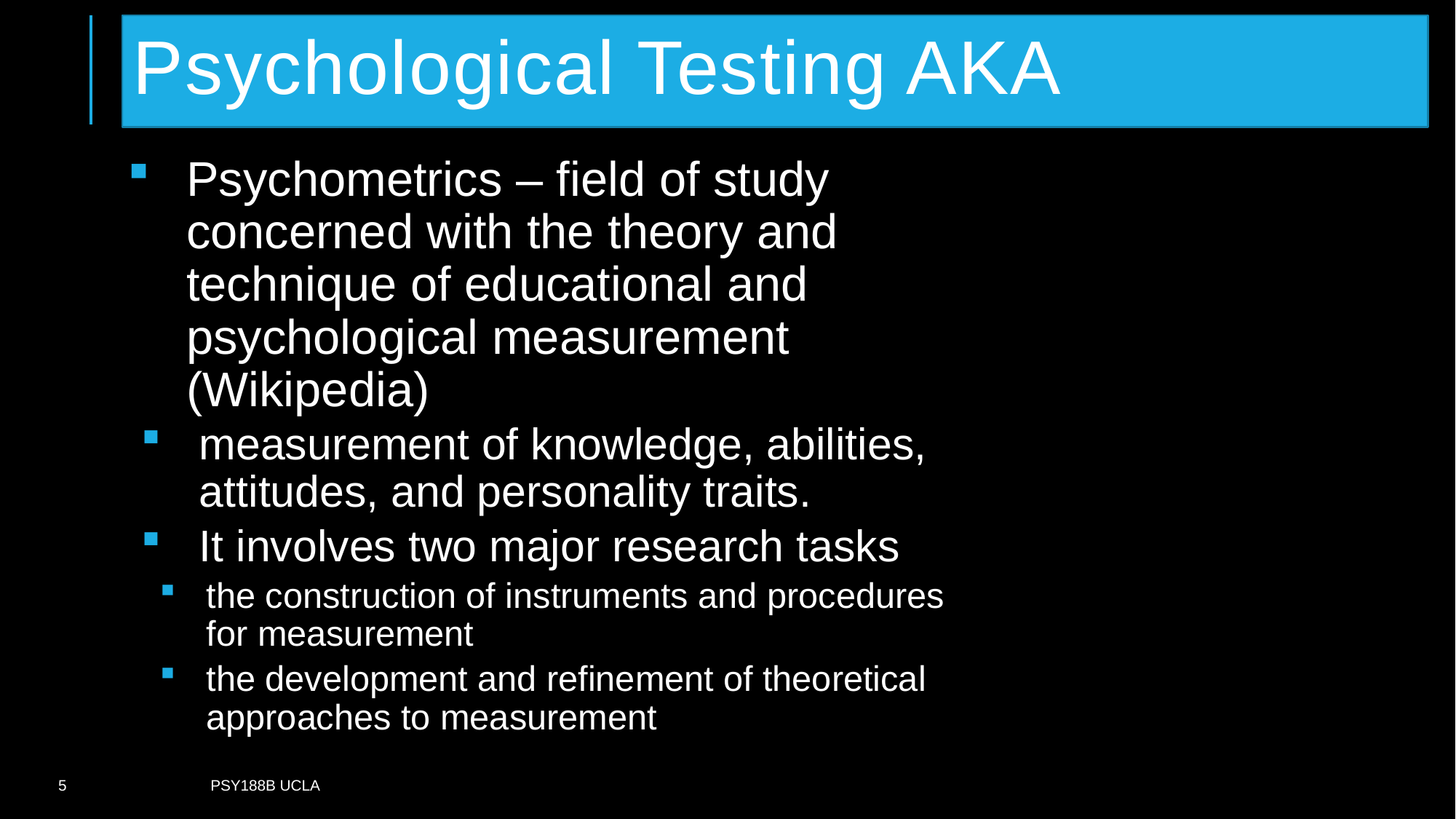

# Psychological Testing AKA
Psychometrics – field of study concerned with the theory and technique of educational and psychological measurement (Wikipedia)
measurement of knowledge, abilities, attitudes, and personality traits.
It involves two major research tasks
the construction of instruments and procedures for measurement
the development and refinement of theoretical approaches to measurement
5
Psy188B UCLA